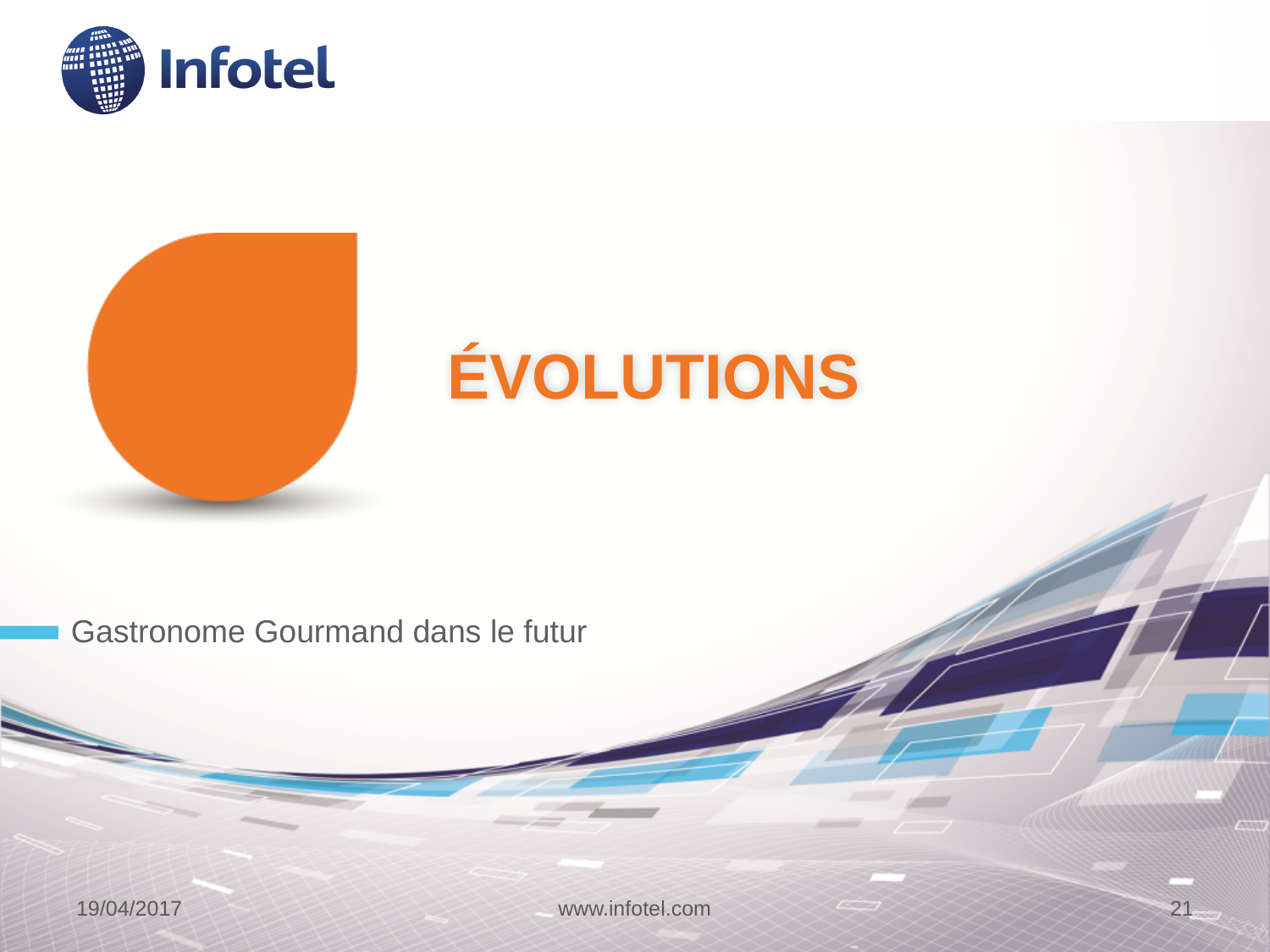

# évolutions
Gastronome Gourmand dans le futur
19/04/2017
www.infotel.com
21